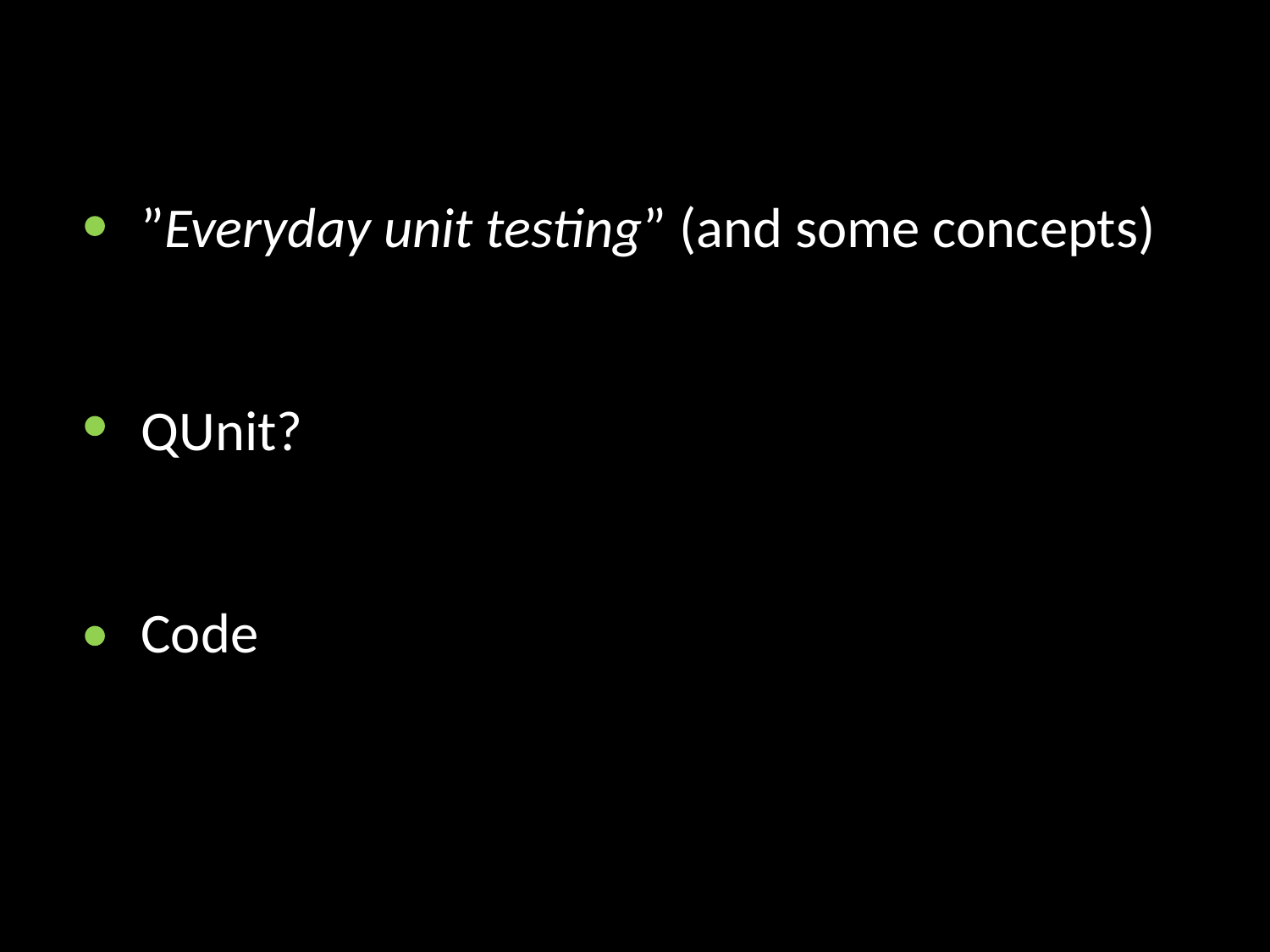

”Everyday unit testing” (and some concepts)

QUnit?

Code